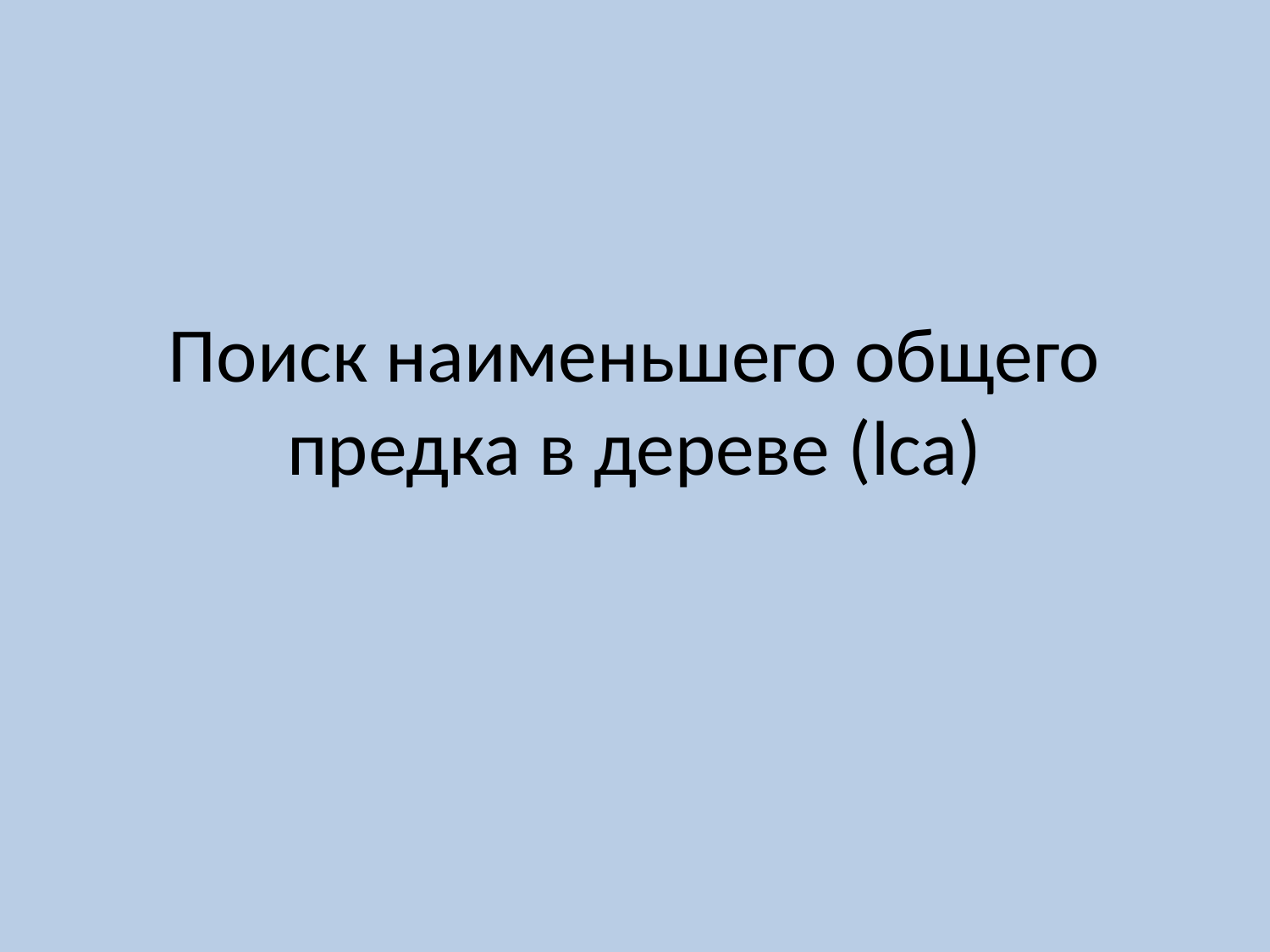

# Поиск наименьшего общего предка в дереве (lca)